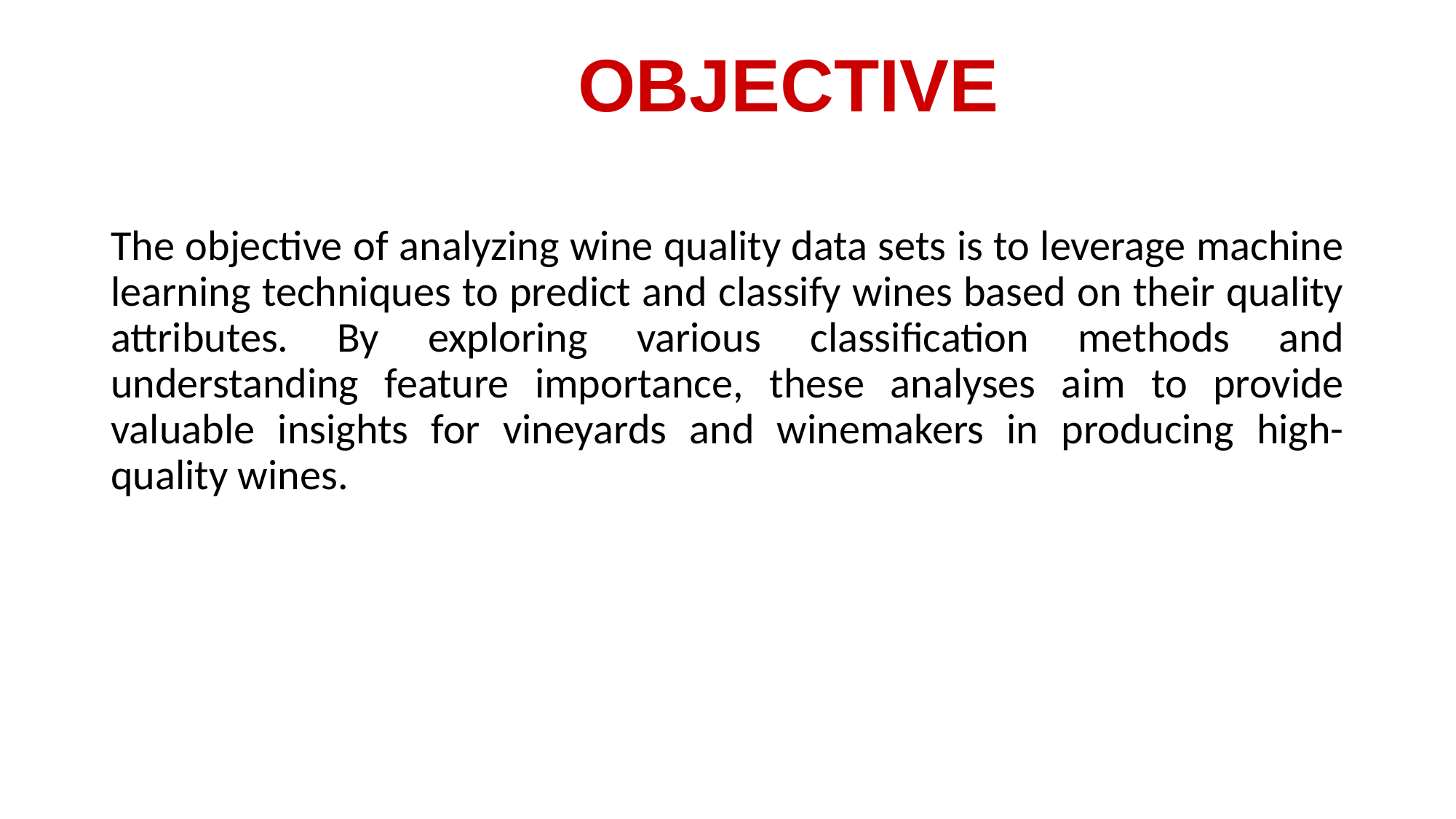

# OBJECTIVE
The objective of analyzing wine quality data sets is to leverage machine learning techniques to predict and classify wines based on their quality attributes. By exploring various classification methods and understanding feature importance, these analyses aim to provide valuable insights for vineyards and winemakers in producing high-quality wines.